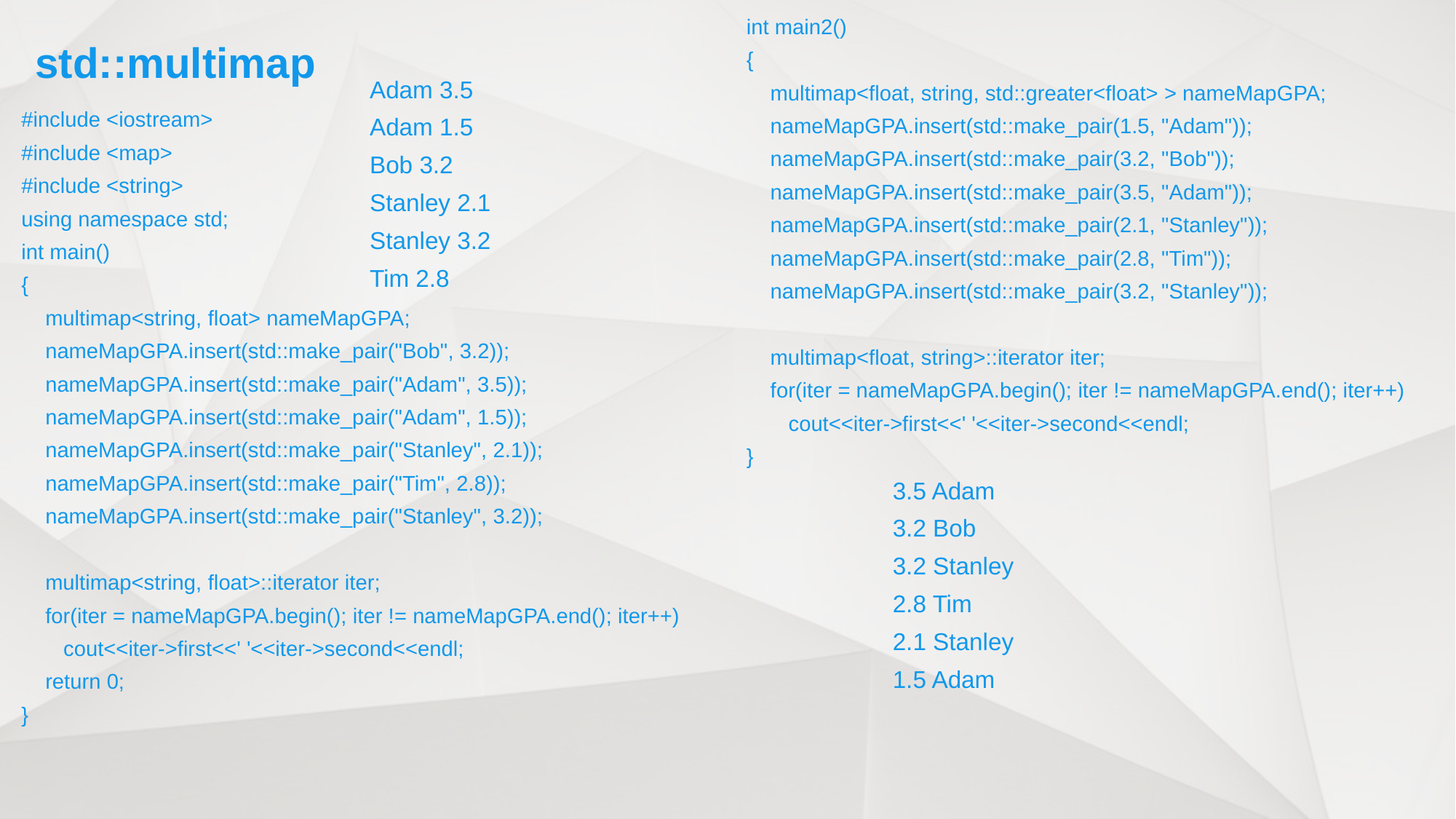

int main2()
{
    multimap<float, string, std::greater<float> > nameMapGPA;
    nameMapGPA.insert(std::make_pair(1.5, "Adam"));
    nameMapGPA.insert(std::make_pair(3.2, "Bob"));
    nameMapGPA.insert(std::make_pair(3.5, "Adam"));
    nameMapGPA.insert(std::make_pair(2.1, "Stanley"));
    nameMapGPA.insert(std::make_pair(2.8, "Tim"));
    nameMapGPA.insert(std::make_pair(3.2, "Stanley"));

    multimap<float, string>::iterator iter;
    for(iter = nameMapGPA.begin(); iter != nameMapGPA.end(); iter++)
       cout<<iter->first<<' '<<iter->second<<endl;
}
# std::multimap
Adam 3.5
Adam 1.5
Bob 3.2
Stanley 2.1
Stanley 3.2
Tim 2.8
#include <iostream>
#include <map>
#include <string>
using namespace std;
int main()
{
    multimap<string, float> nameMapGPA;
    nameMapGPA.insert(std::make_pair("Bob", 3.2));
    nameMapGPA.insert(std::make_pair("Adam", 3.5));
    nameMapGPA.insert(std::make_pair("Adam", 1.5));
    nameMapGPA.insert(std::make_pair("Stanley", 2.1));
    nameMapGPA.insert(std::make_pair("Tim", 2.8));
    nameMapGPA.insert(std::make_pair("Stanley", 3.2));

    multimap<string, float>::iterator iter;
    for(iter = nameMapGPA.begin(); iter != nameMapGPA.end(); iter++)
       cout<<iter->first<<' '<<iter->second<<endl;
    return 0;
}

3.5 Adam
3.2 Bob
3.2 Stanley
2.8 Tim
2.1 Stanley
1.5 Adam